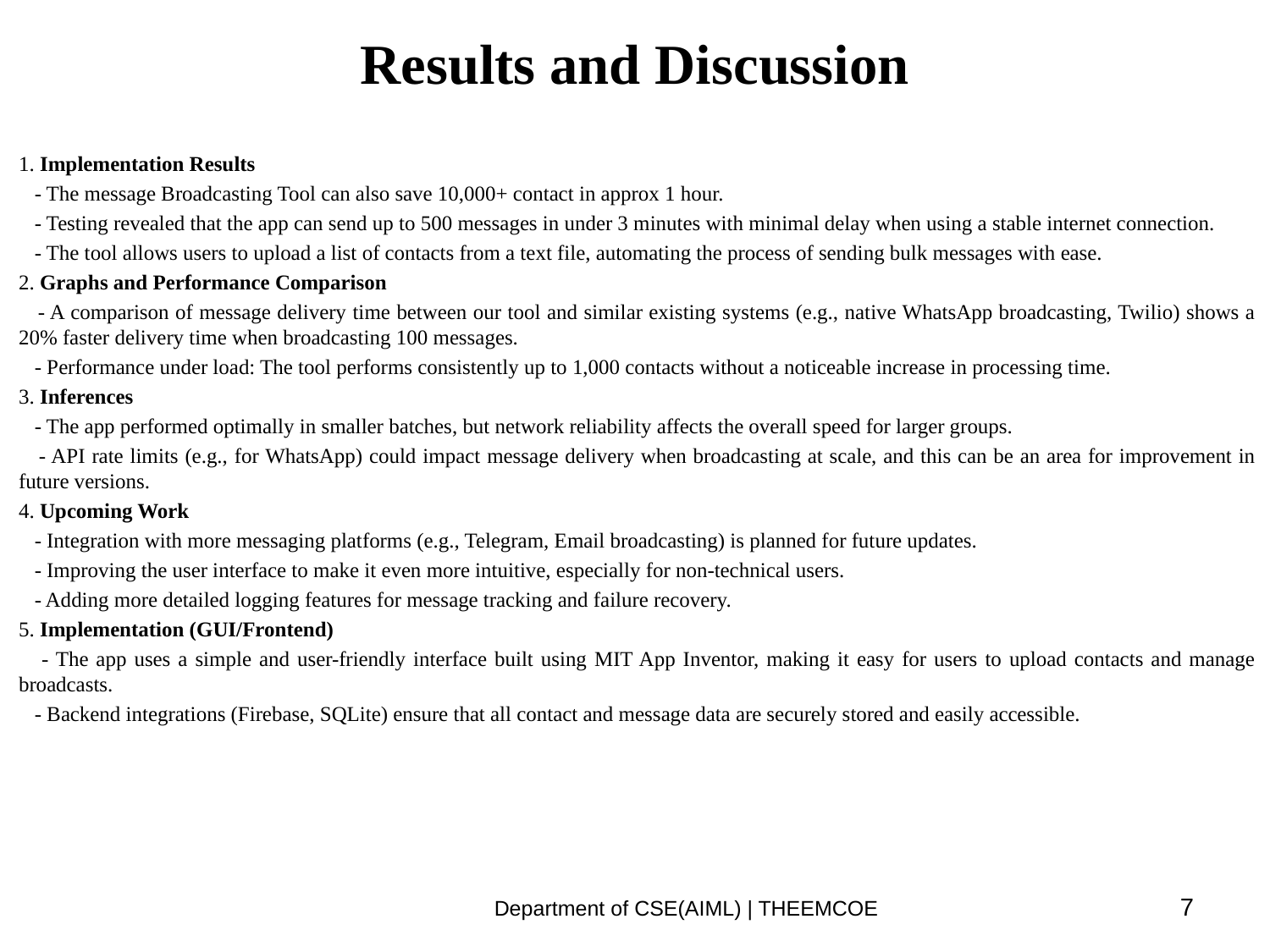

# Results and Discussion
1. Implementation Results
   - The message Broadcasting Tool can also save 10,000+ contact in approx 1 hour.
   - Testing revealed that the app can send up to 500 messages in under 3 minutes with minimal delay when using a stable internet connection.
   - The tool allows users to upload a list of contacts from a text file, automating the process of sending bulk messages with ease.
2. Graphs and Performance Comparison
   - A comparison of message delivery time between our tool and similar existing systems (e.g., native WhatsApp broadcasting, Twilio) shows a 20% faster delivery time when broadcasting 100 messages.
   - Performance under load: The tool performs consistently up to 1,000 contacts without a noticeable increase in processing time.
3. Inferences
   - The app performed optimally in smaller batches, but network reliability affects the overall speed for larger groups.
   - API rate limits (e.g., for WhatsApp) could impact message delivery when broadcasting at scale, and this can be an area for improvement in future versions.
4. Upcoming Work
   - Integration with more messaging platforms (e.g., Telegram, Email broadcasting) is planned for future updates.
   - Improving the user interface to make it even more intuitive, especially for non-technical users.
   - Adding more detailed logging features for message tracking and failure recovery.
5. Implementation (GUI/Frontend)
   - The app uses a simple and user-friendly interface built using MIT App Inventor, making it easy for users to upload contacts and manage broadcasts.
   - Backend integrations (Firebase, SQLite) ensure that all contact and message data are securely stored and easily accessible.
Department of CSE(AIML) | THEEMCOE
7